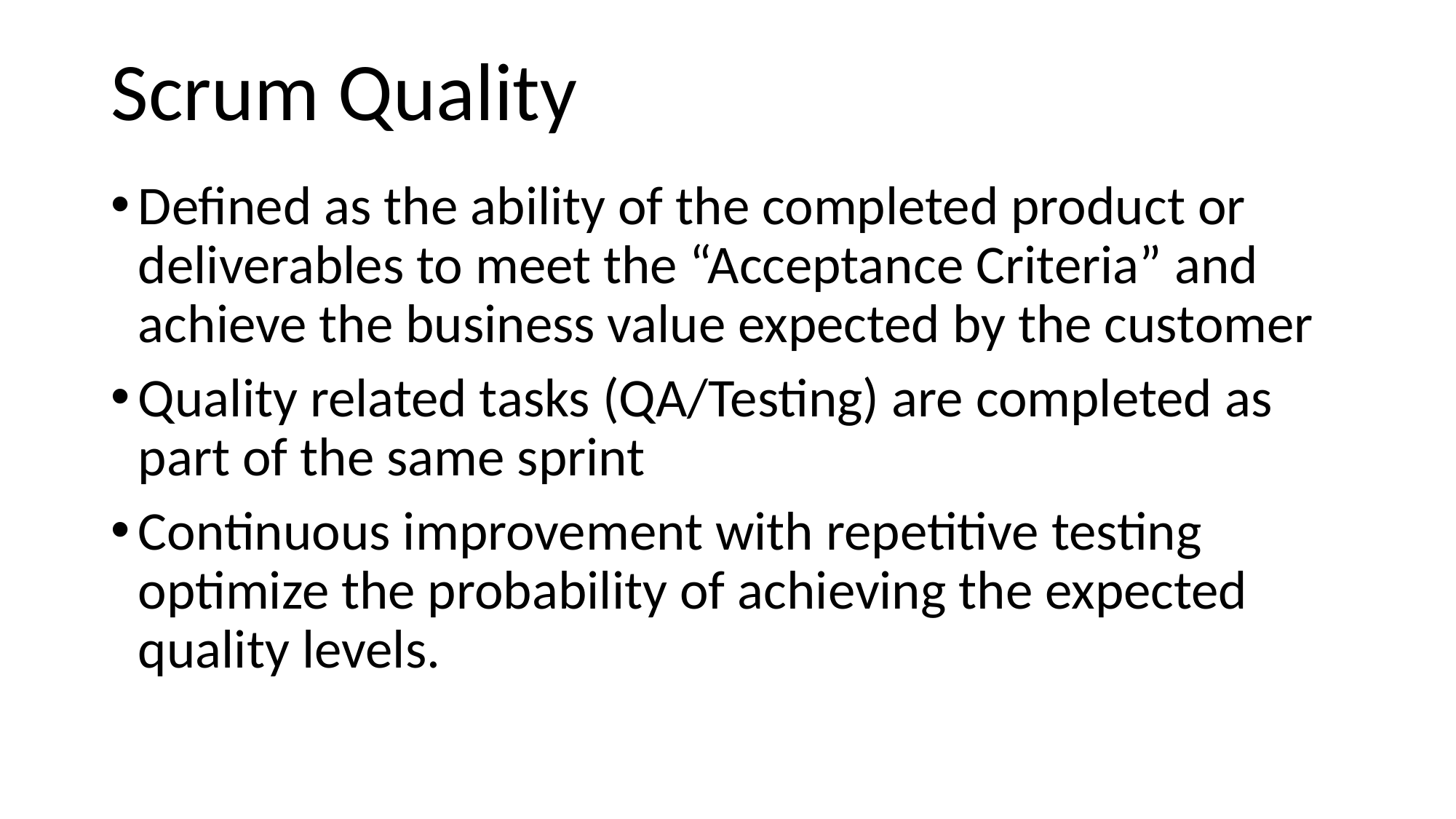

# Scrum Quality
Defined as the ability of the completed product or deliverables to meet the “Acceptance Criteria” and achieve the business value expected by the customer
Quality related tasks (QA/Testing) are completed as part of the same sprint
Continuous improvement with repetitive testing optimize the probability of achieving the expected quality levels.